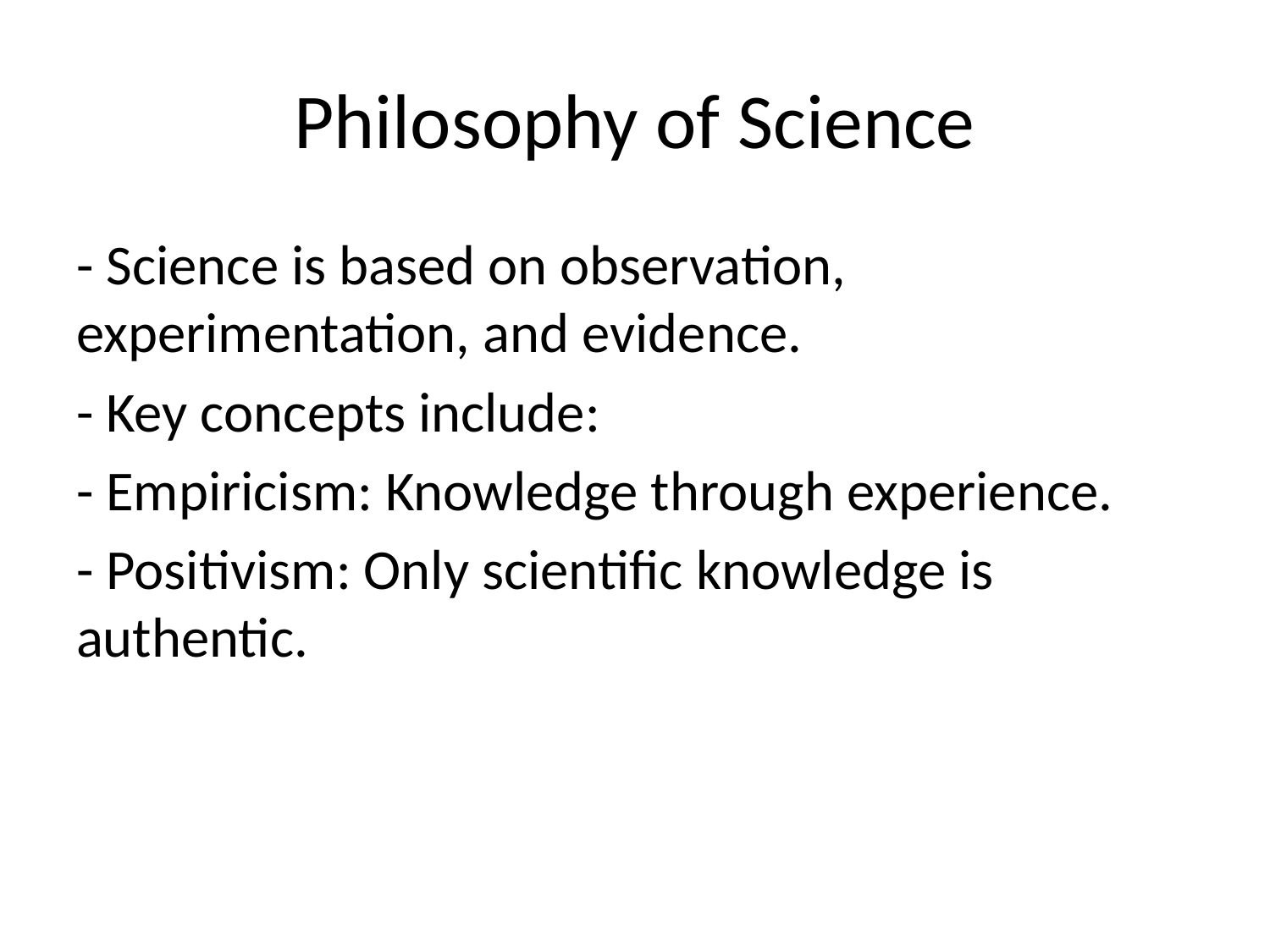

# Philosophy of Science
- Science is based on observation, experimentation, and evidence.
- Key concepts include:
- Empiricism: Knowledge through experience.
- Positivism: Only scientific knowledge is authentic.